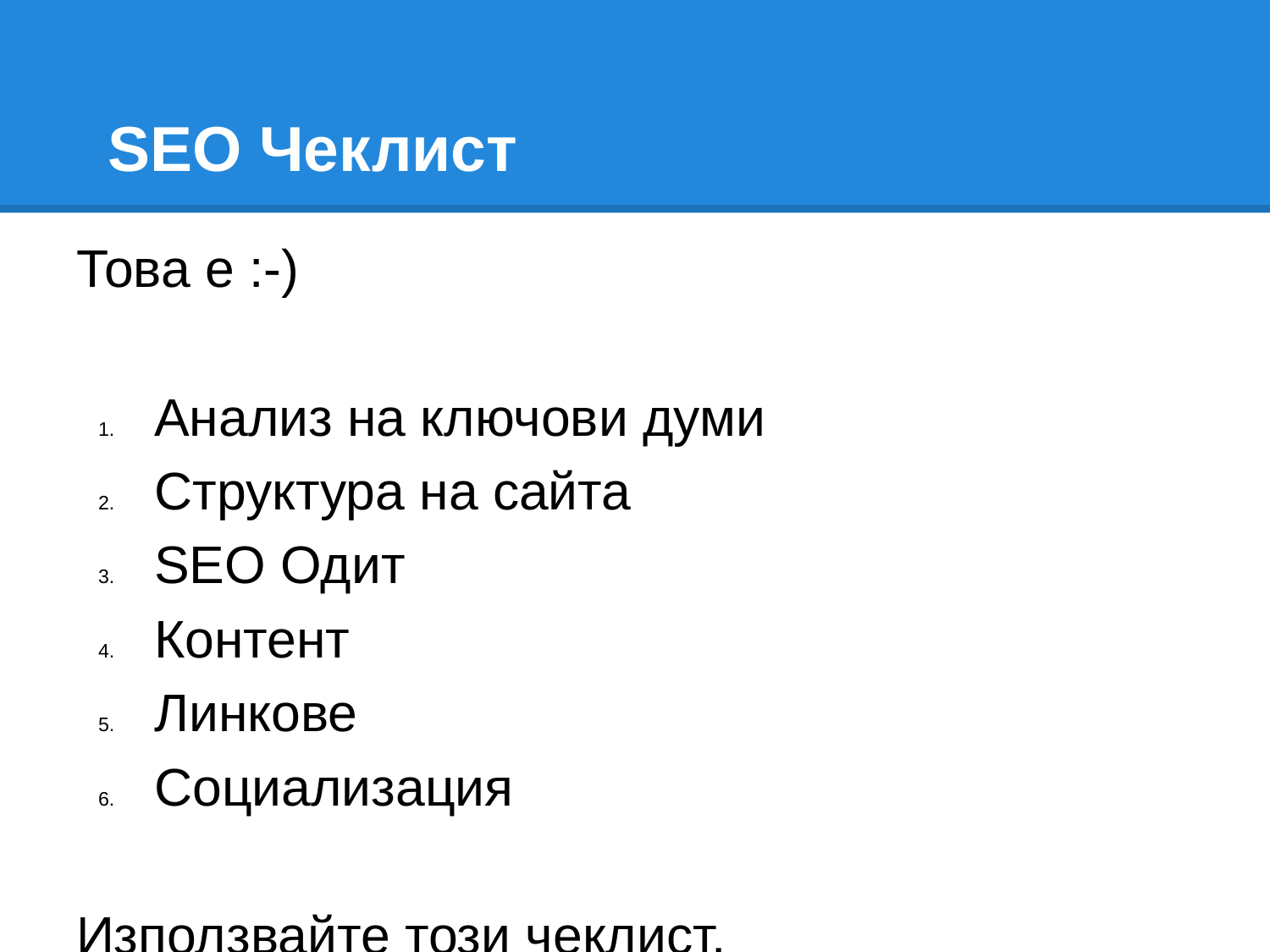

# SEO Чеклист
Това е :-)

 Анализ на ключови думи
 Структура на сайта
 SEO Одит
 Контент
 Линкове
 Социализация

Използвайте този чеклист.